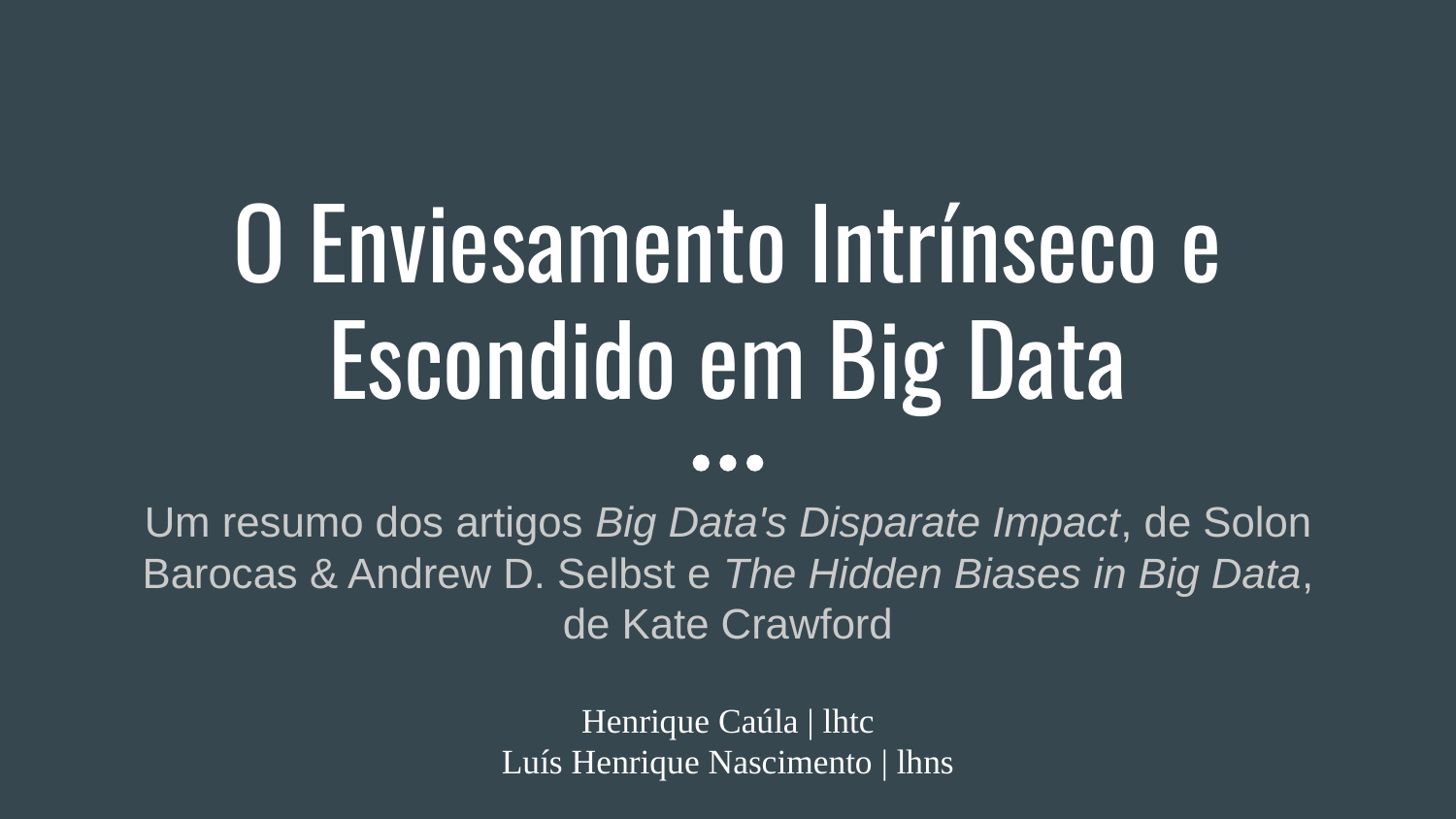

# O Enviesamento Intrínseco e Escondido em Big Data
Um resumo dos artigos Big Data's Disparate Impact, de Solon Barocas & Andrew D. Selbst e The Hidden Biases in Big Data, de Kate Crawford

Henrique Caúla | lhtc
Luís Henrique Nascimento | lhns